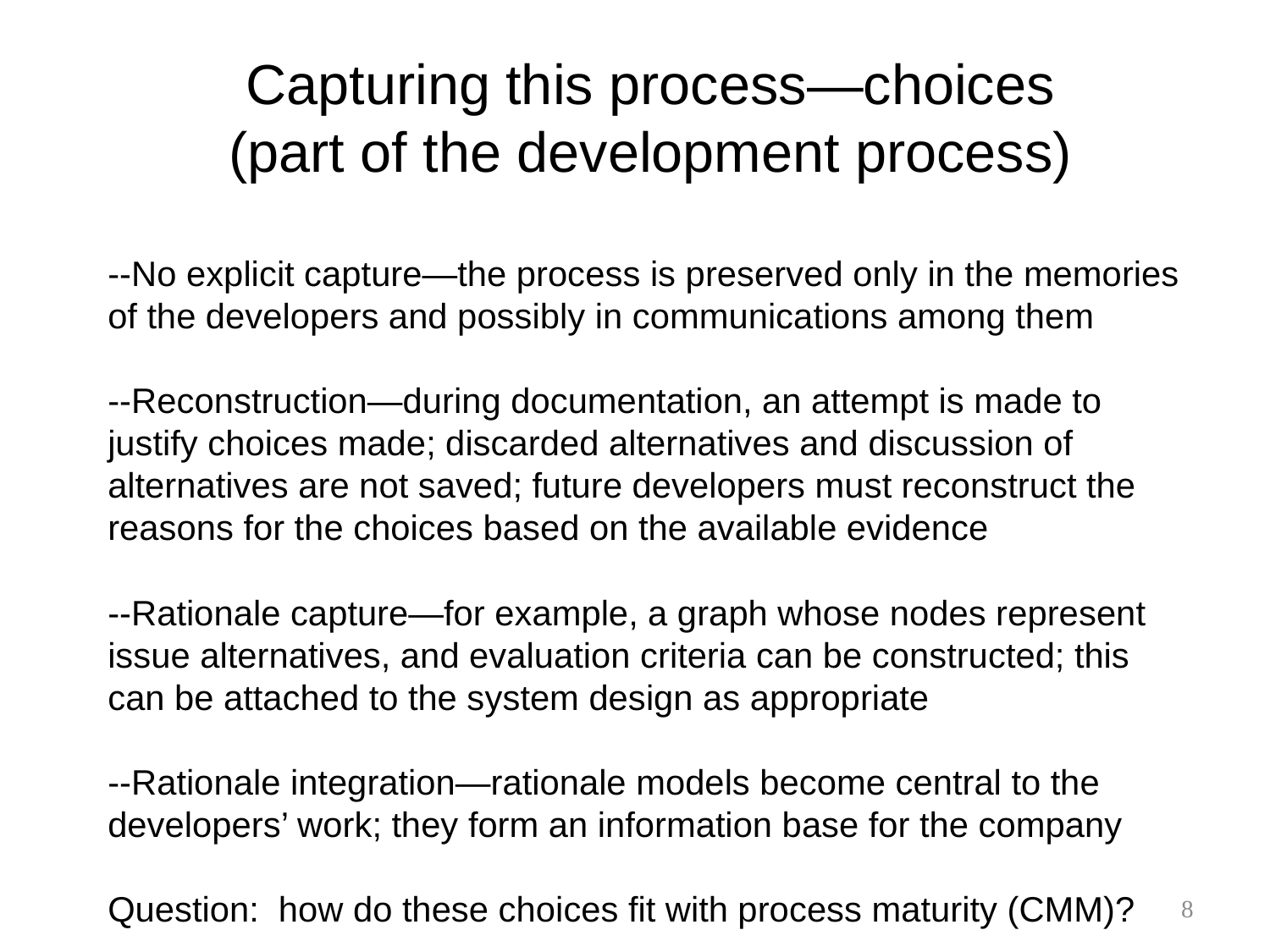

Capturing this process—choices
(part of the development process)

--No explicit capture—the process is preserved only in the memories of the developers and possibly in communications among them

--Reconstruction—during documentation, an attempt is made to justify choices made; discarded alternatives and discussion of alternatives are not saved; future developers must reconstruct the reasons for the choices based on the available evidence

--Rationale capture—for example, a graph whose nodes represent issue alternatives, and evaluation criteria can be constructed; this can be attached to the system design as appropriate

--Rationale integration—rationale models become central to the developers’ work; they form an information base for the company

Question:  how do these choices fit with process maturity (CMM)?
8